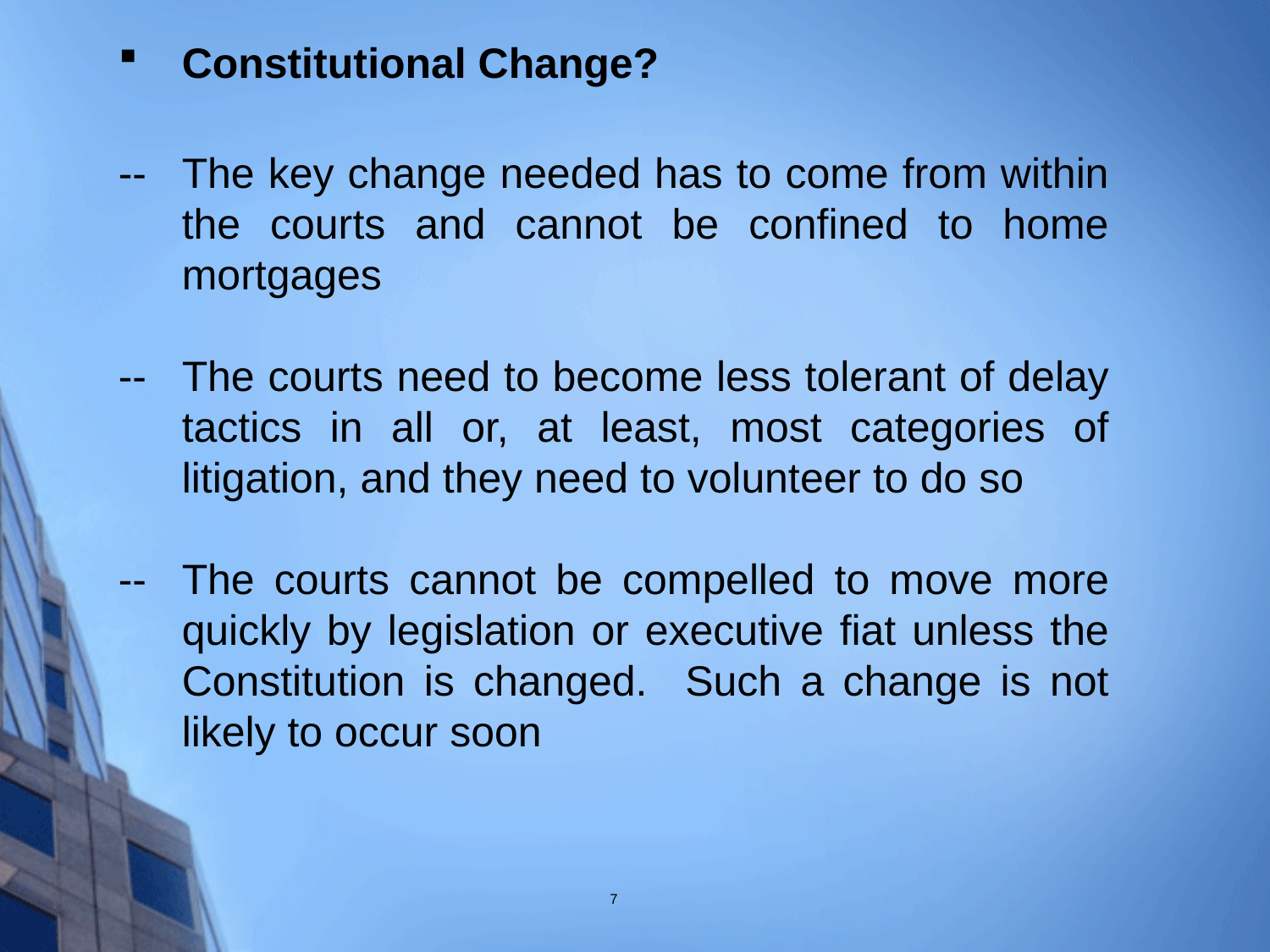

Constitutional Change?

--	The key change needed has to come from within the courts and cannot be confined to home mortgages

--	The courts need to become less tolerant of delay tactics in all or, at least, most categories of litigation, and they need to volunteer to do so

--	The courts cannot be compelled to move more quickly by legislation or executive fiat unless the Constitution is changed.  Such a change is not likely to occur soon

7